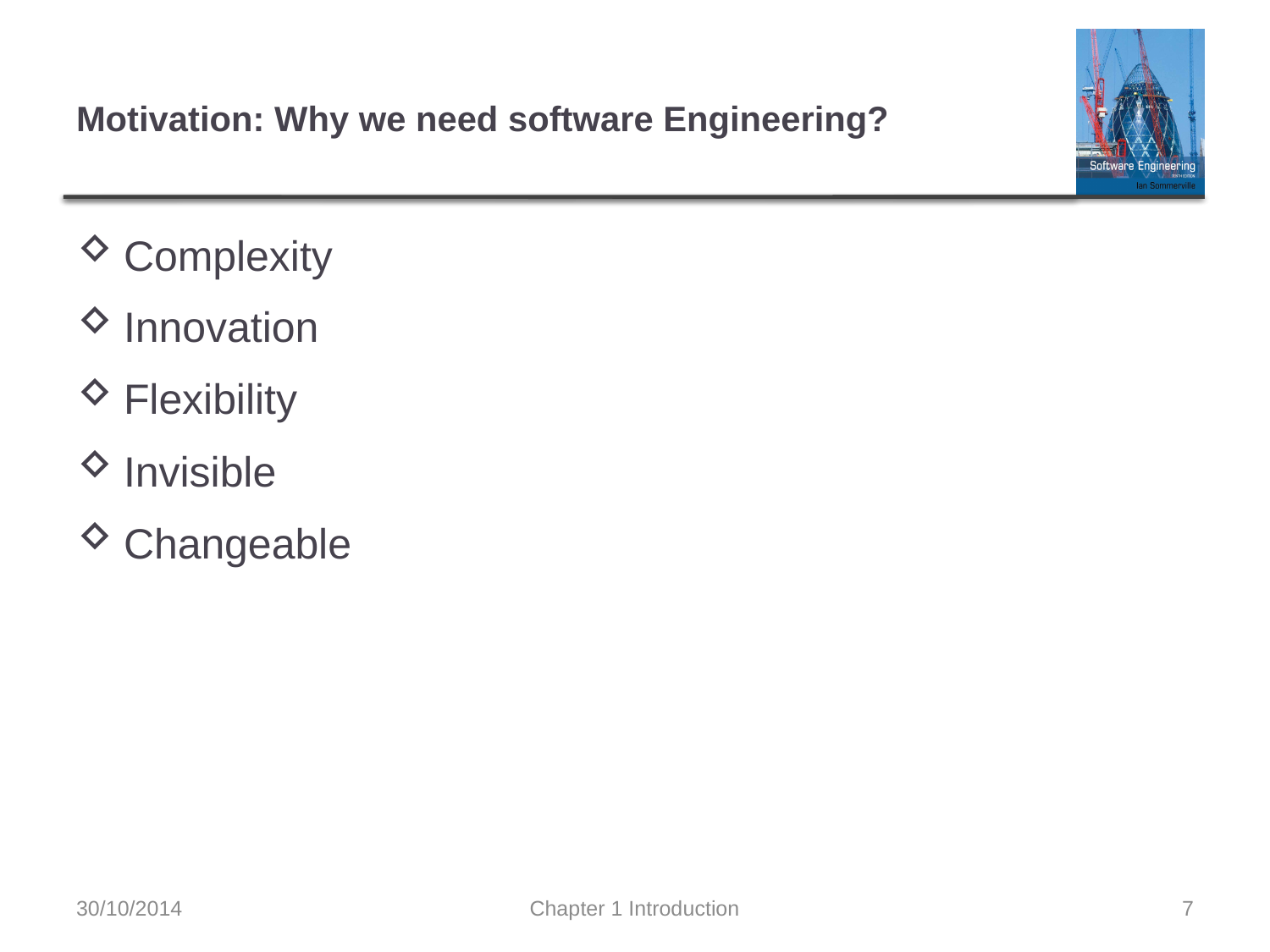

# Motivation: Why we need software Engineering?
Complexity
Innovation
Flexibility
Invisible
Changeable
30/10/2014
Chapter 1 Introduction
7